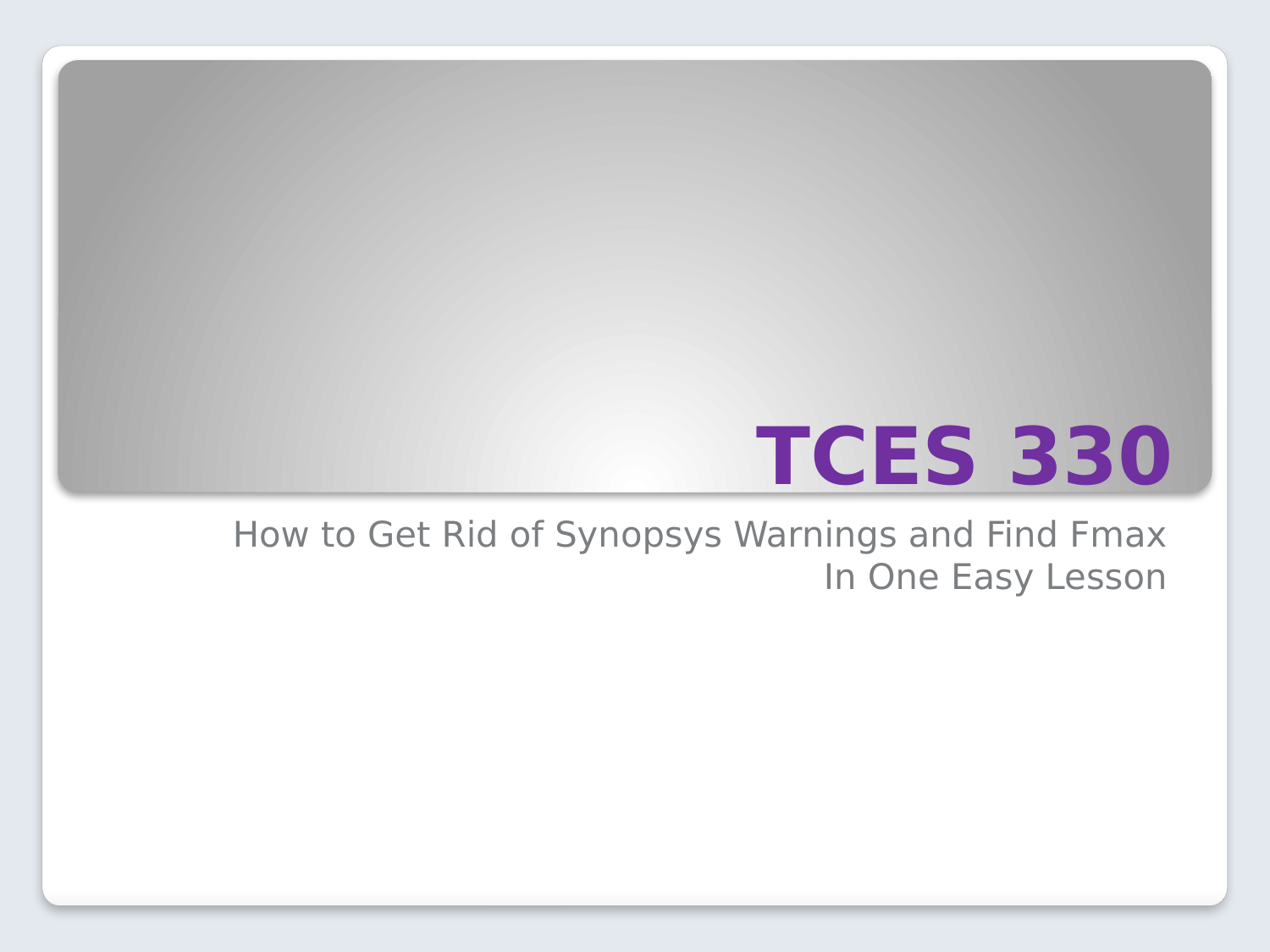

# TCES 330
How to Get Rid of Synopsys Warnings and Find Fmax
In One Easy Lesson